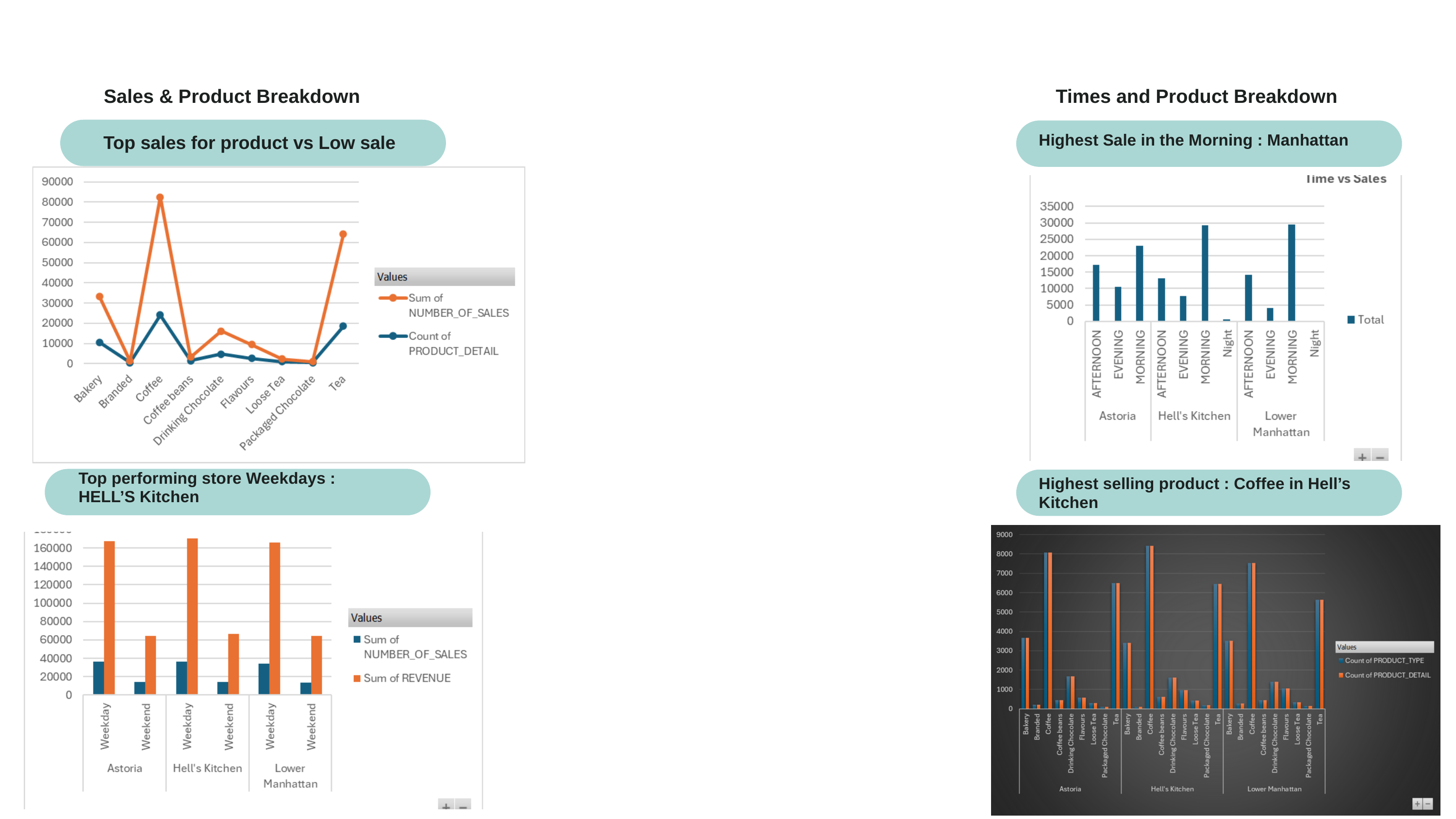

Sales & Product Breakdown
Times and Product Breakdown

Highest Sale in the Morning : Manhattan
Top sales for product vs Low sale

Top performing store Weekdays : HELL’S Kitchen

Highest selling product : Coffee in Hell’s Kitchen